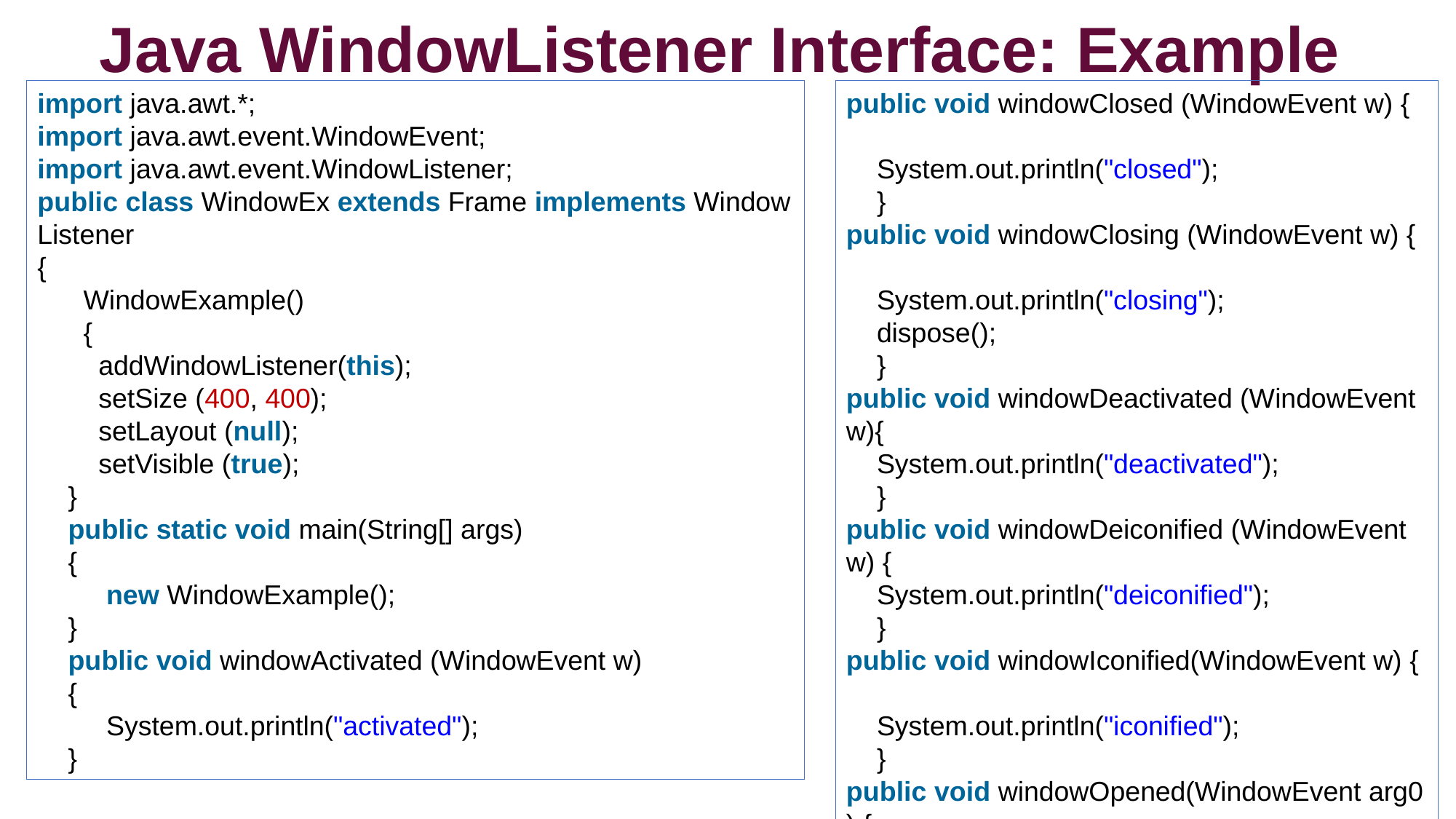

# Java WindowListener Interface: Example
import java.awt.*;
import java.awt.event.WindowEvent;
import java.awt.event.WindowListener;
public class WindowEx extends Frame implements WindowListener
{
      WindowExample()
      {
        addWindowListener(this);
        setSize (400, 400);
        setLayout (null);
        setVisible (true);
    }
    public static void main(String[] args)
    {
         new WindowExample();
    }
    public void windowActivated (WindowEvent w)
    {
         System.out.println("activated");
    }
public void windowClosed (WindowEvent w) {
    System.out.println("closed");
    }
public void windowClosing (WindowEvent w) {
    System.out.println("closing");
    dispose();
    }
public void windowDeactivated (WindowEvent w){
    System.out.println("deactivated");
    }
public void windowDeiconified (WindowEvent w) {
    System.out.println("deiconified");
    }
public void windowIconified(WindowEvent w) {
    System.out.println("iconified");
    }
public void windowOpened(WindowEvent arg0) {
    System.out.println("opened");
    }
}